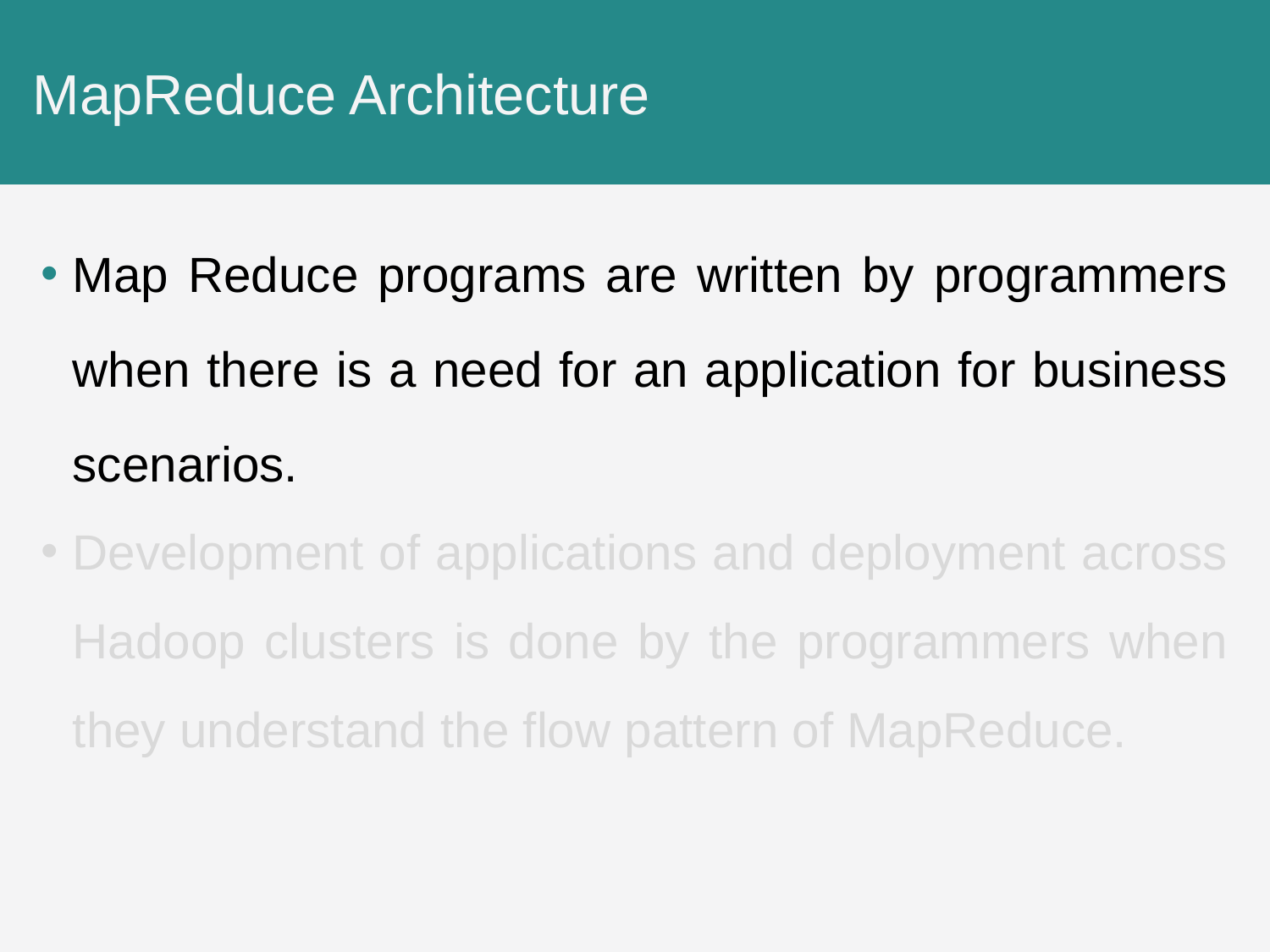

# MapReduce Architecture
Map Reduce programs are written by programmers when there is a need for an application for business scenarios.
Development of applications and deployment across Hadoop clusters is done by the programmers when they understand the flow pattern of MapReduce.